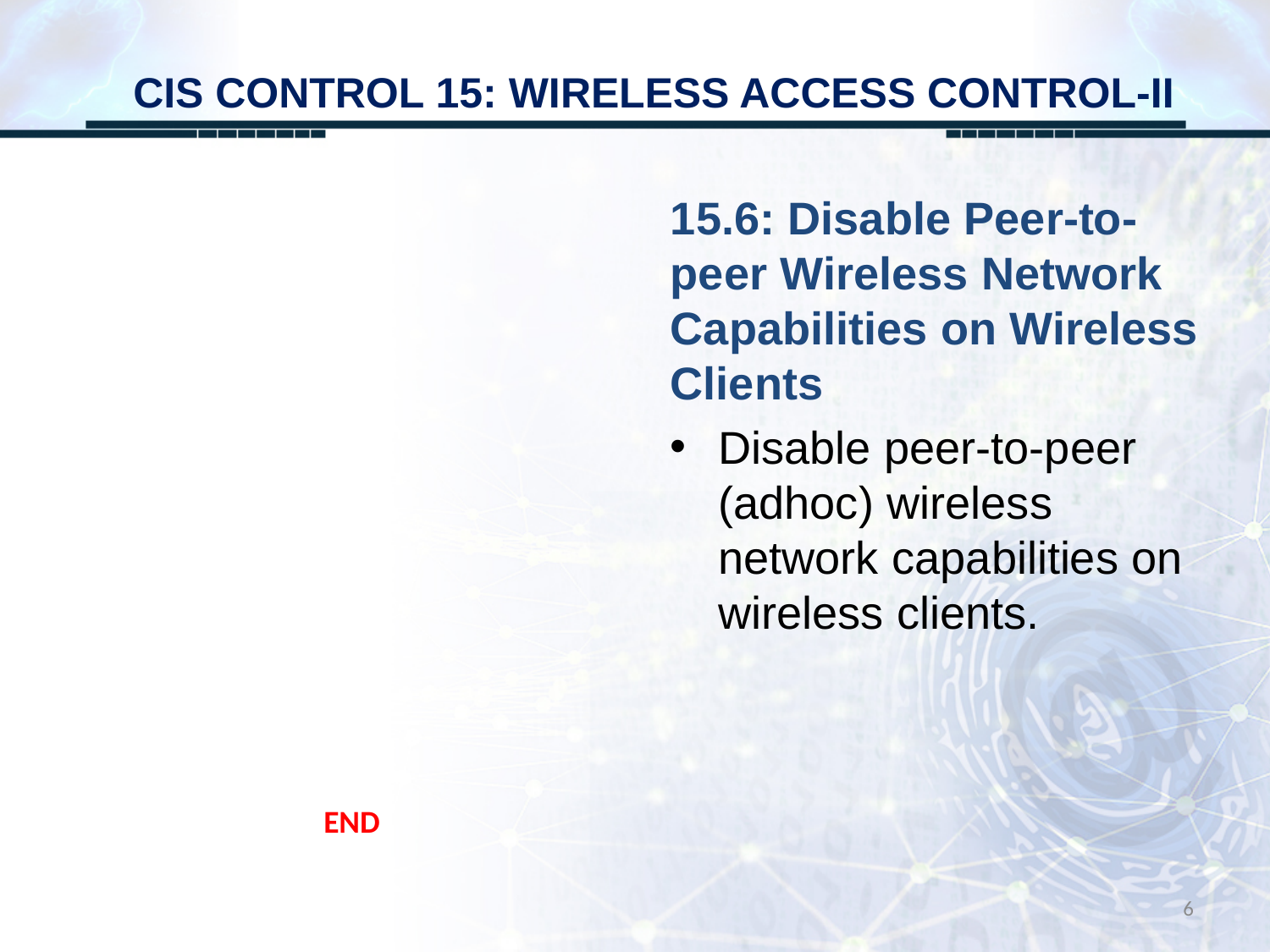

# CIS CONTROL 15: WIRELESS ACCESS CONTROL-II
15.6: Disable Peer-to-peer Wireless Network Capabilities on Wireless Clients
Disable peer-to-peer (adhoc) wireless network capabilities on wireless clients.
END
6